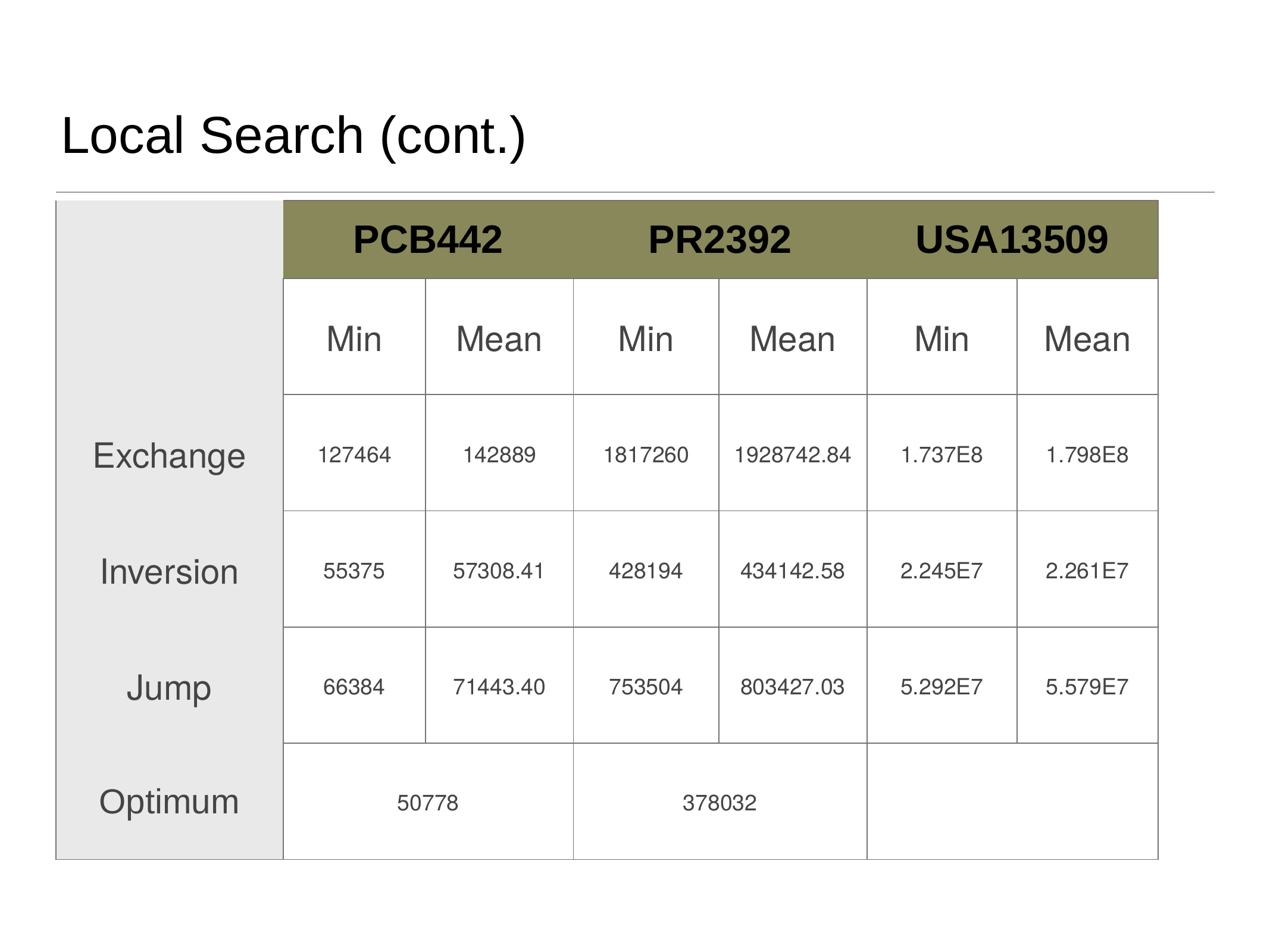

# Local Search (cont.)
|  | PCB442 |  | PR2392 |  | USA13509 |  |
| --- | --- | --- | --- | --- | --- | --- |
|  | Min | Mean | Min | Mean | Min | Mean |
| Exchange | 127464 | 142889 | 1817260 | 1928742.84 | 1.737E8 | 1.798E8 |
| Inversion | 55375 | 57308.41 | 428194 | 434142.58 | 2.245E7 | 2.261E7 |
| Jump | 66384 | 71443.40 | 753504 | 803427.03 | 5.292E7 | 5.579E7 |
| Optimum | 50778 |  | 378032 |  |  |  |